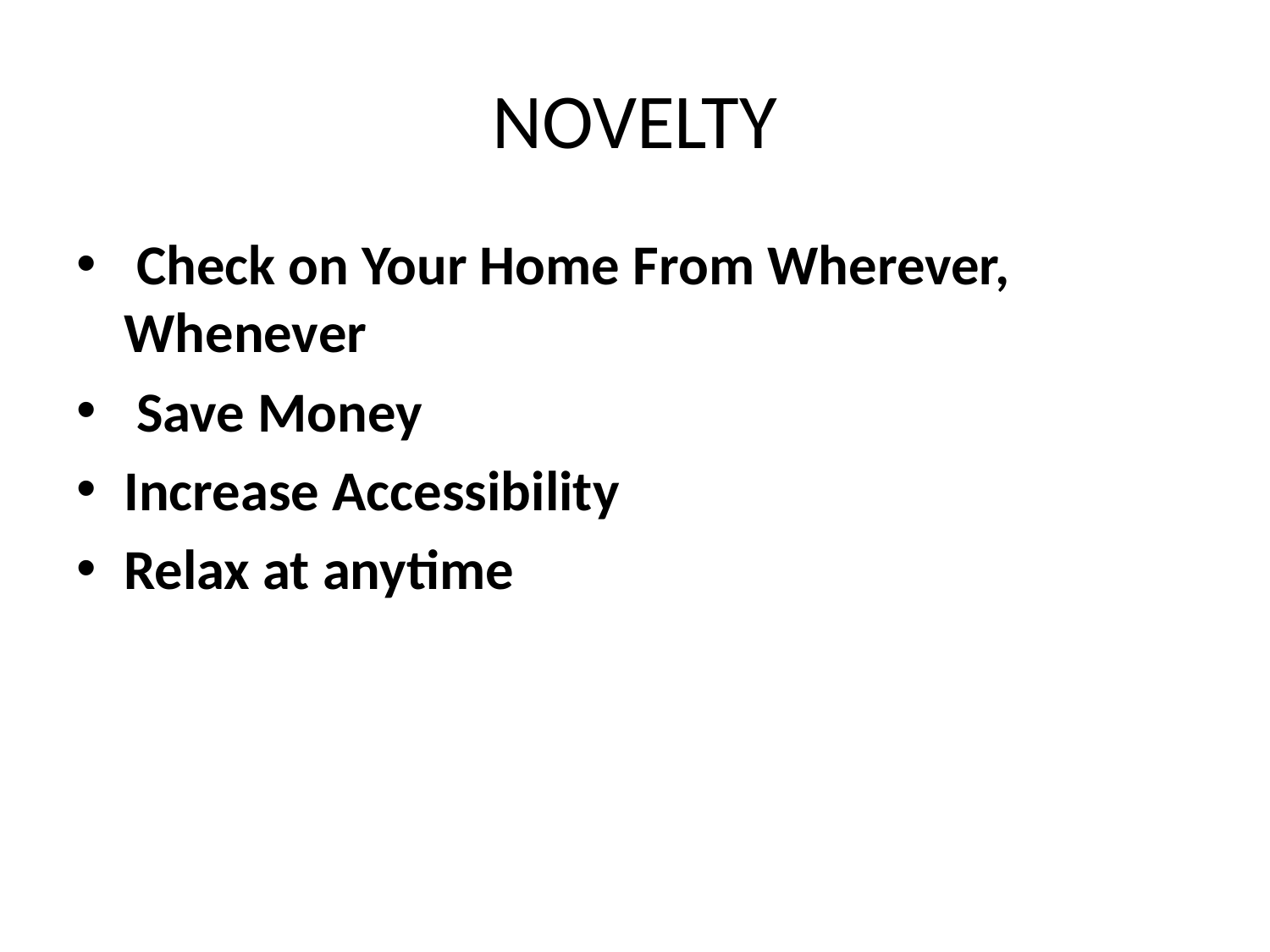

# NOVELTY
 Check on Your Home From Wherever, Whenever
 Save Money
Increase Accessibility
Relax at anytime